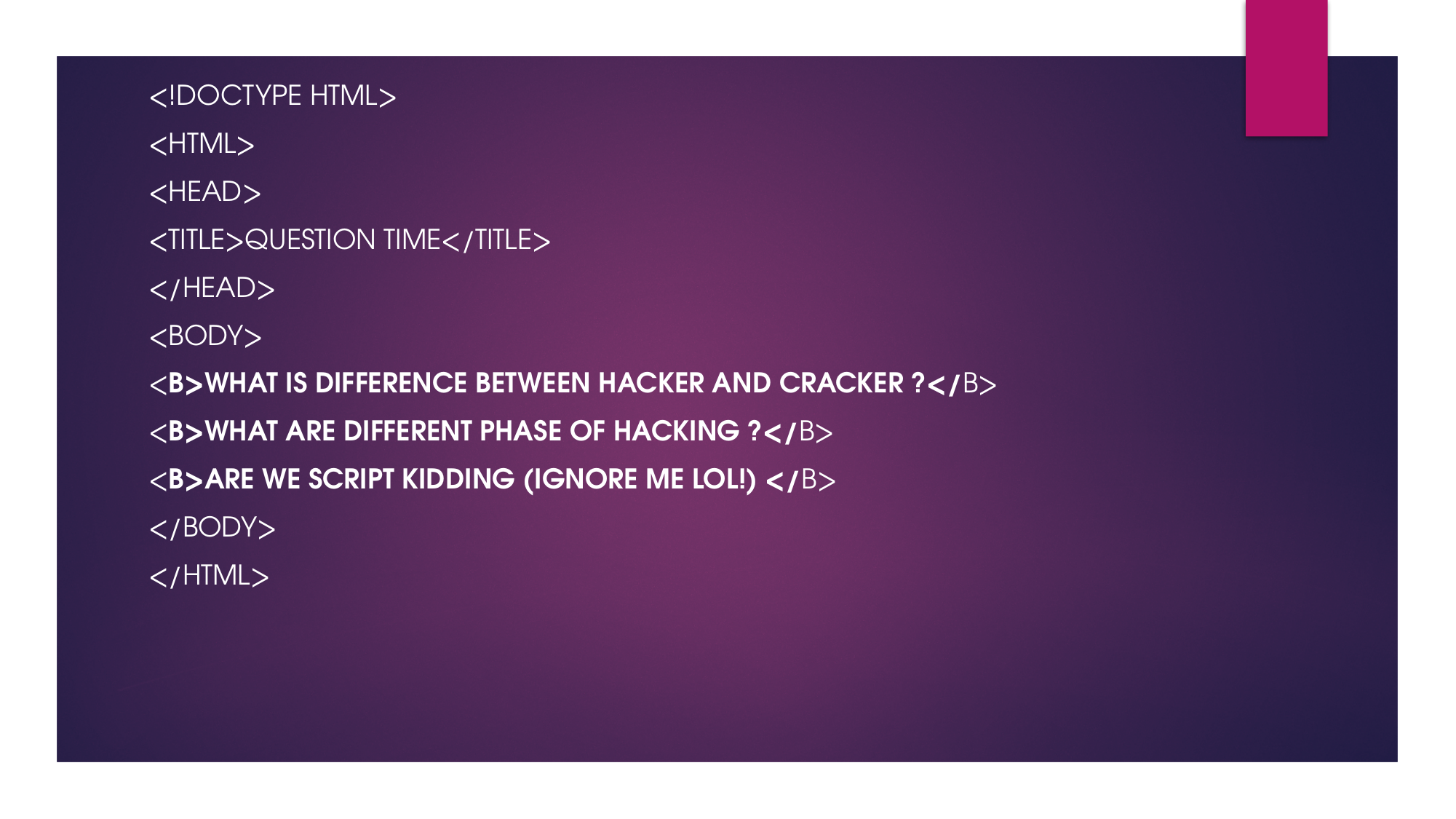

<!DOCTYPE html>
<html>
<head>
<title>Question Time</title>
</head>
<body>
<b>WHAT IS DIFFERENCE BETWEEN HACKER AND CRACKER ?</b>
<b>WHAT ARE DIFFERENT PHASE OF HACKING ?</b>
<b>ARE WE SCRIPT Kidding (IGNORE ME LOL!) </b>
</body>
</html>